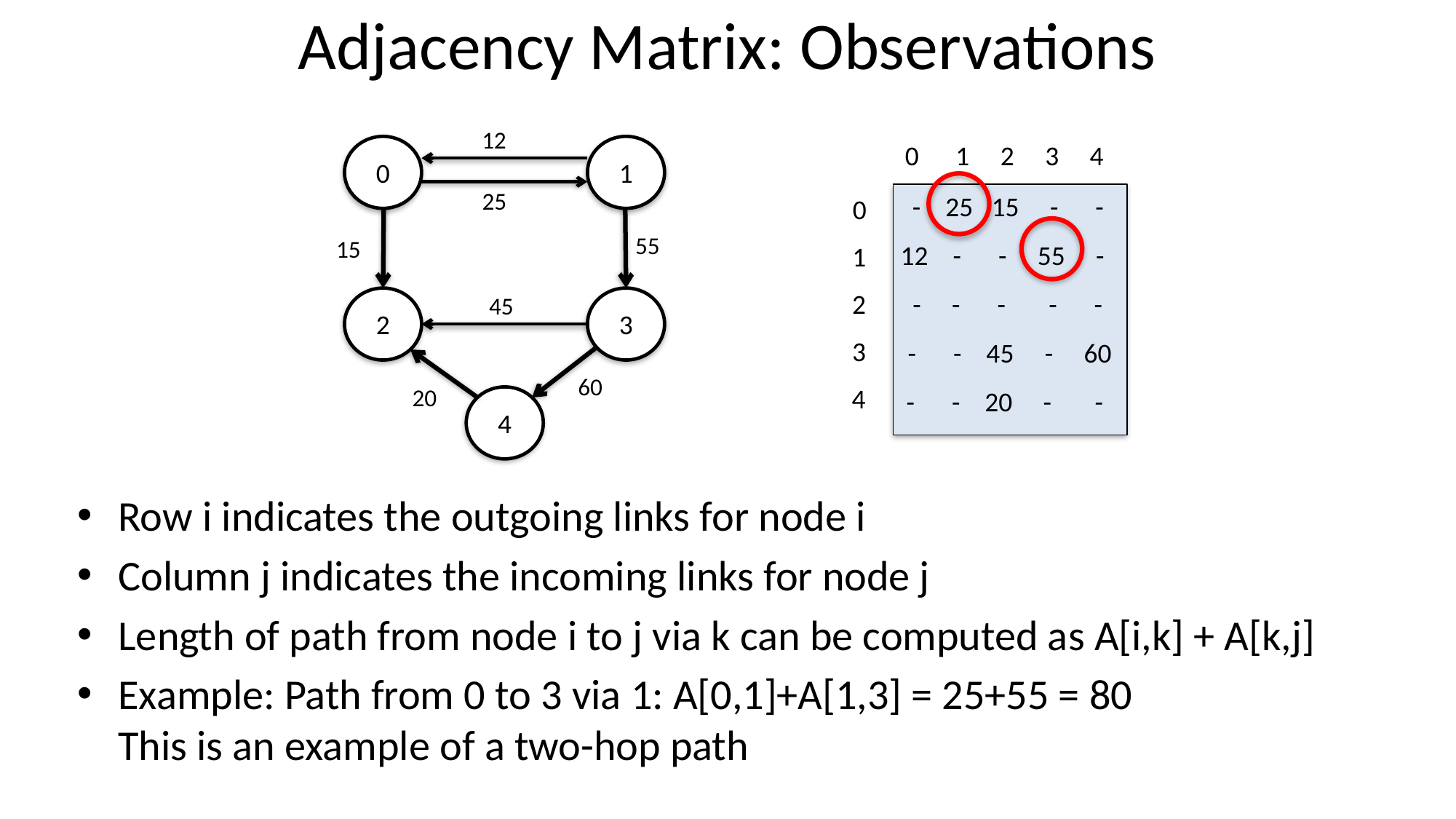

# Adjacency Matrix: Observations
12
0
1
25
55
15
45
2
3
60
20
4
0      1     2     3     4

-    25   15     -      -
0
12    -      -     55     -
1
2
  -     -      -       -      -
3
-      -    45     -     60
4
-      -    20     -       -

Row i indicates the outgoing links for node i
Column j indicates the incoming links for node j
Length of path from node i to j via k can be computed as A[i,k] + A[k,j]
Example: Path from 0 to 3 via 1: A[0,1]+A[1,3] = 25+55 = 80
This is an example of a two-hop path